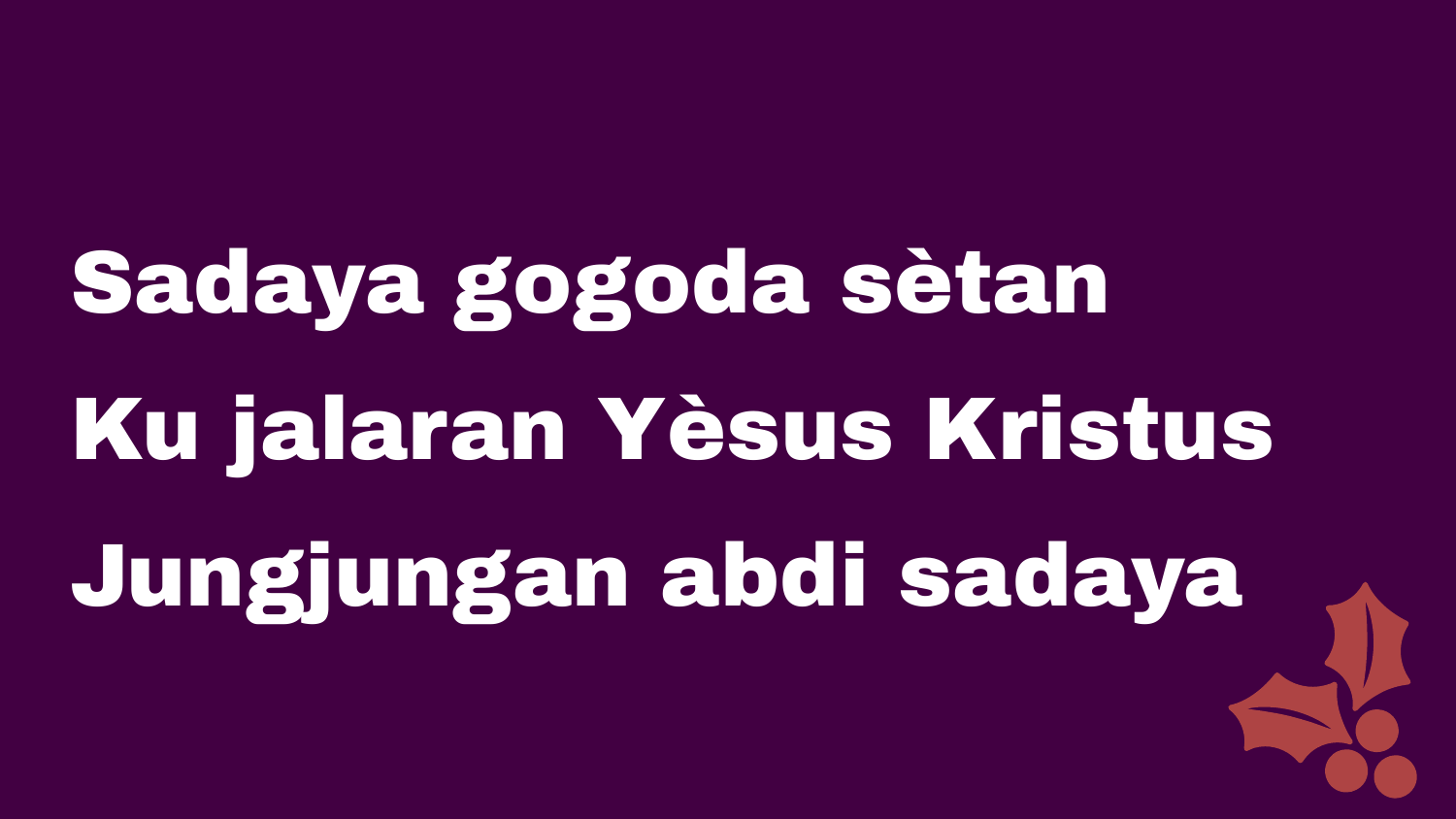

Sadaya gogoda sètan
Ku jalaran Yèsus Kristus
Jungjungan abdi sadaya